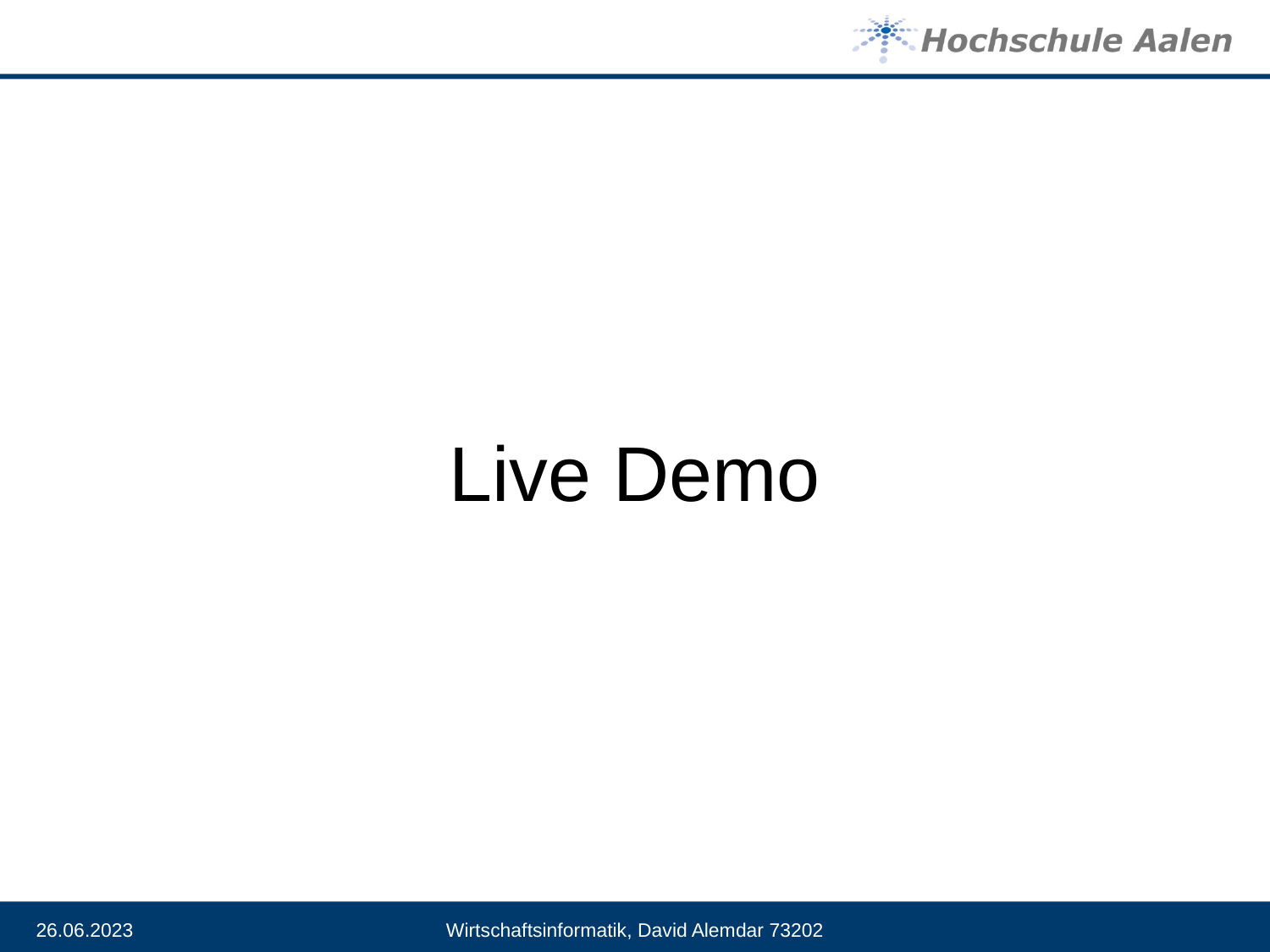

# Live Demo
26.06.2023
Wirtschaftsinformatik, David Alemdar 73202